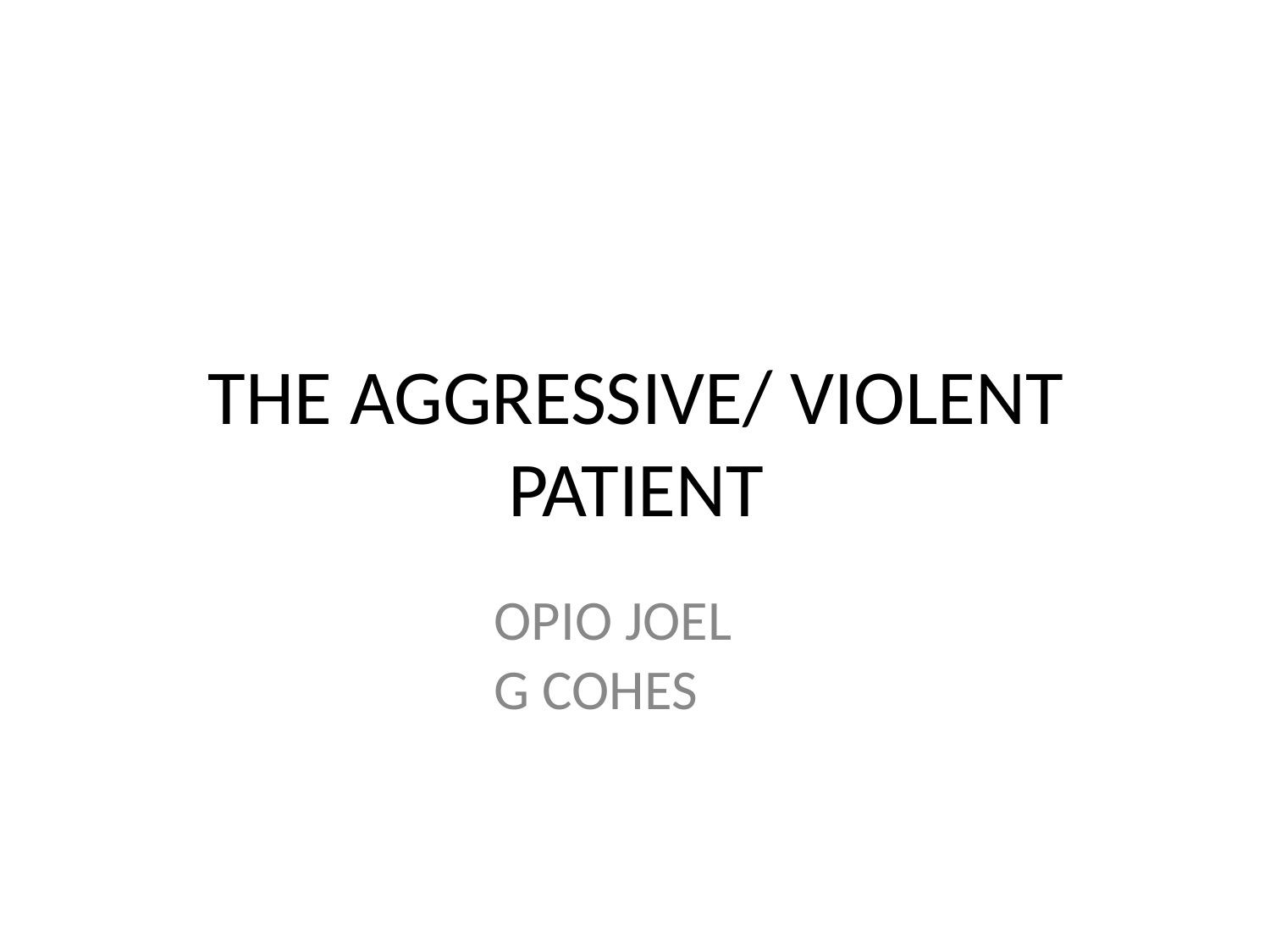

# THE AGGRESSIVE/ VIOLENT PATIENT
OPIO JOEL
G COHES